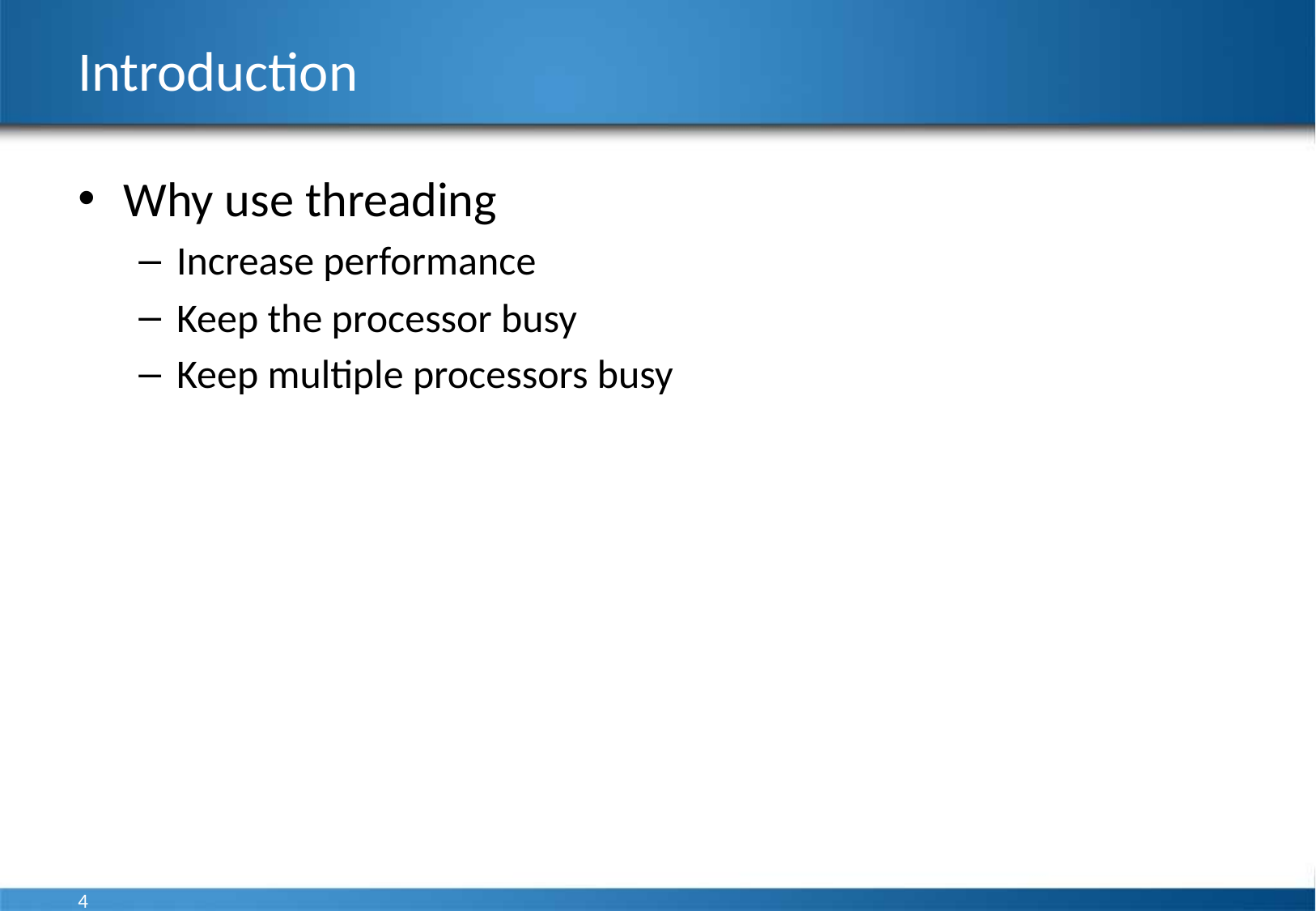

# Introduction
Why use threading
Increase performance
Keep the processor busy
Keep multiple processors busy

4